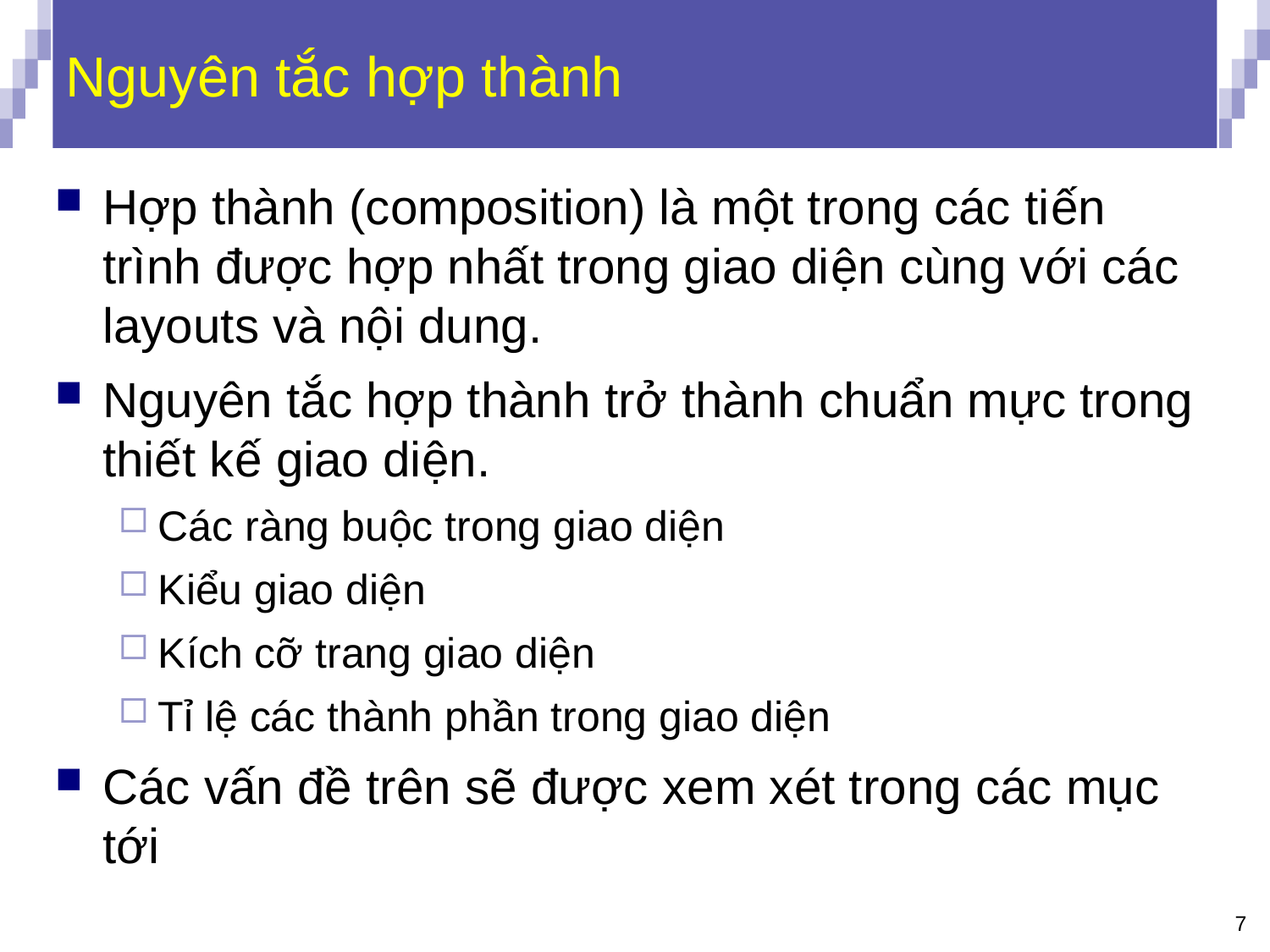

# Nguyên tắc hợp thành
Hợp thành (composition) là một trong các tiến trình được hợp nhất trong giao diện cùng với các layouts và nội dung.
Nguyên tắc hợp thành trở thành chuẩn mực trong thiết kế giao diện.
Các ràng buộc trong giao diện
Kiểu giao diện
Kích cỡ trang giao diện
Tỉ lệ các thành phần trong giao diện
Các vấn đề trên sẽ được xem xét trong các mục tới

7